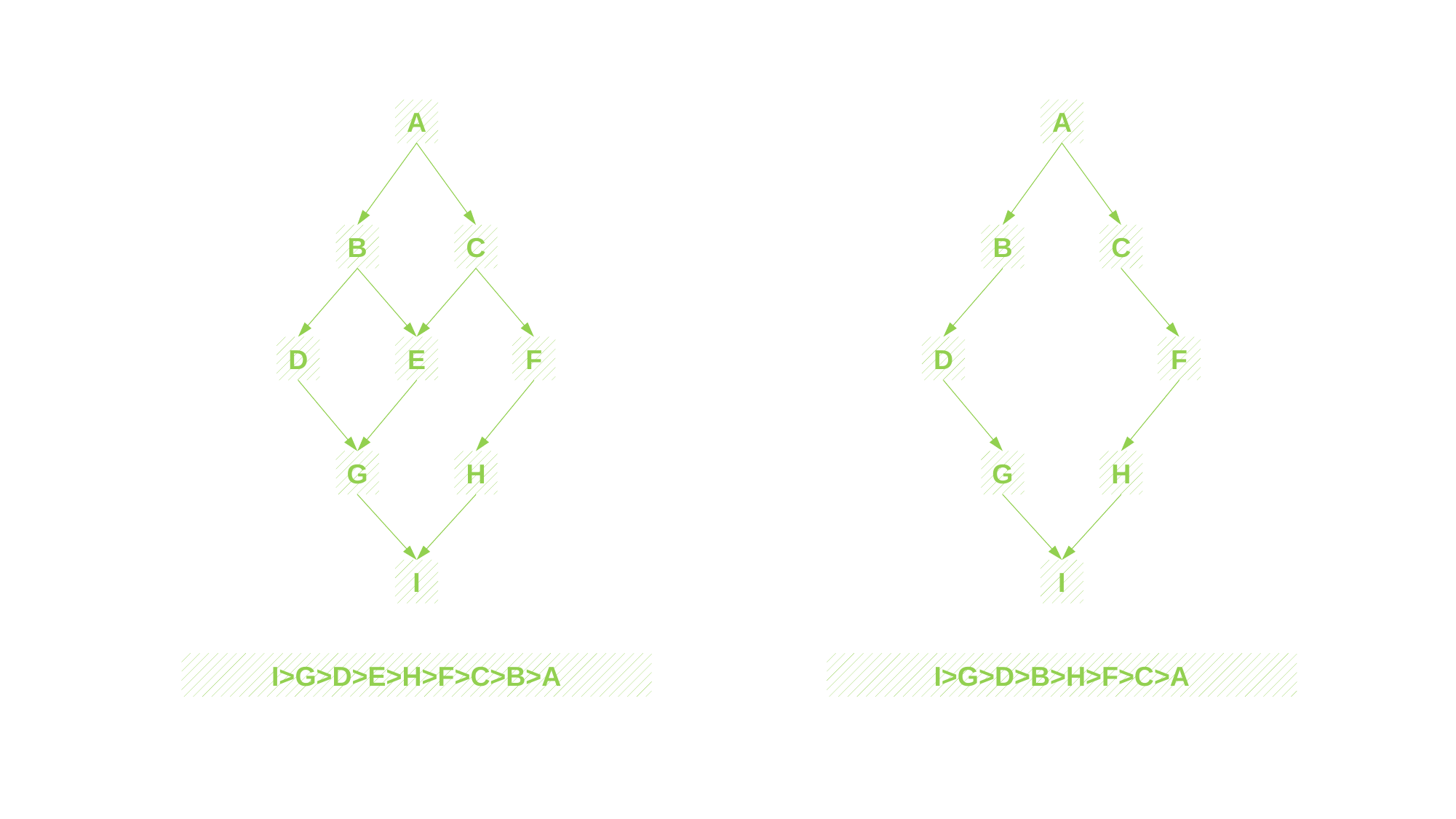

A
A
B
C
B
C
D
E
F
D
F
G
H
G
H
I
I
I>G>D>E>H>F>C>B>A
I>G>D>B>H>F>C>A